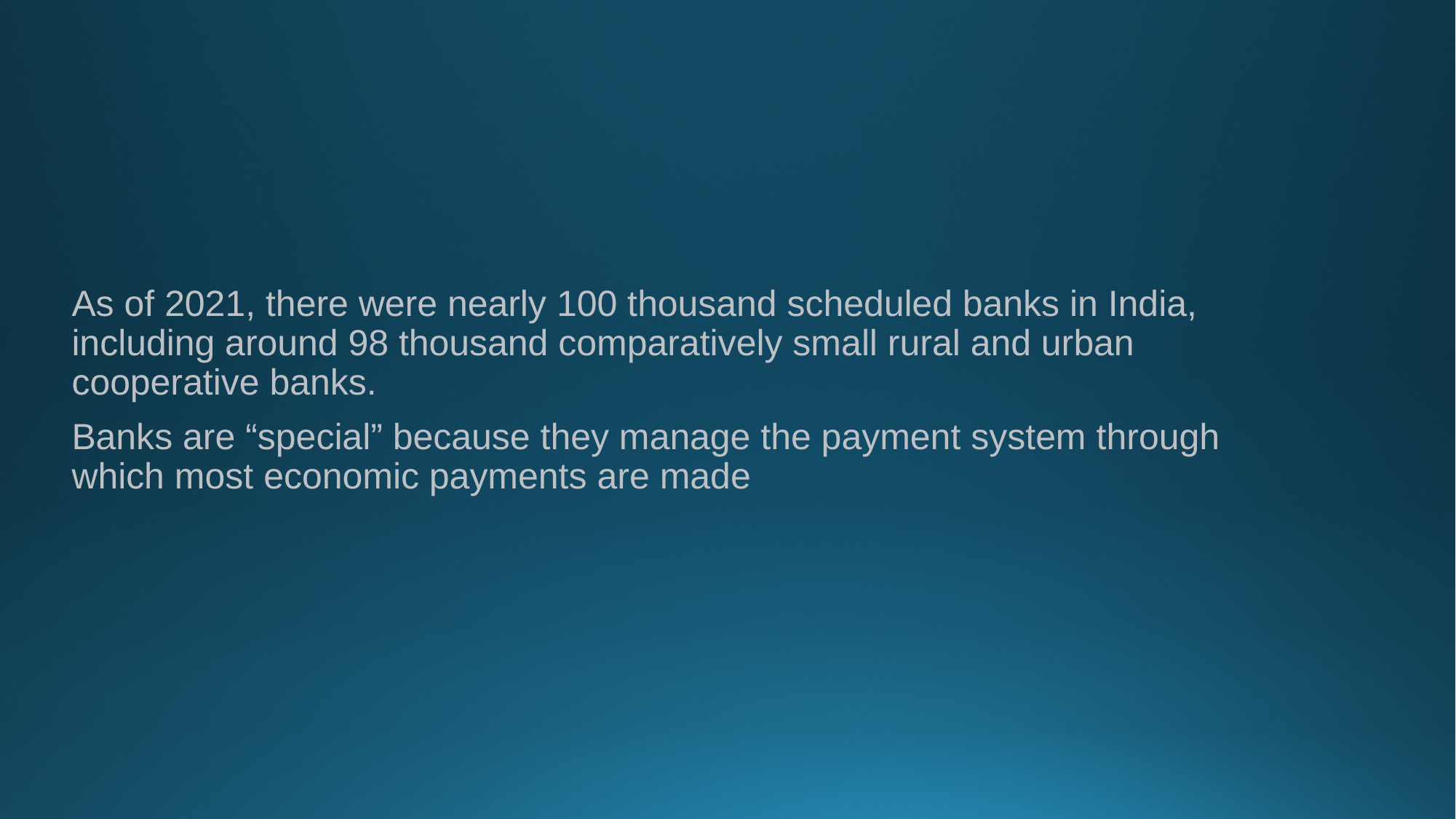

#
As of 2021, there were nearly 100 thousand scheduled banks in India, including around 98 thousand comparatively small rural and urban cooperative banks.
Banks are “special” because they manage the payment system through which most economic payments are made